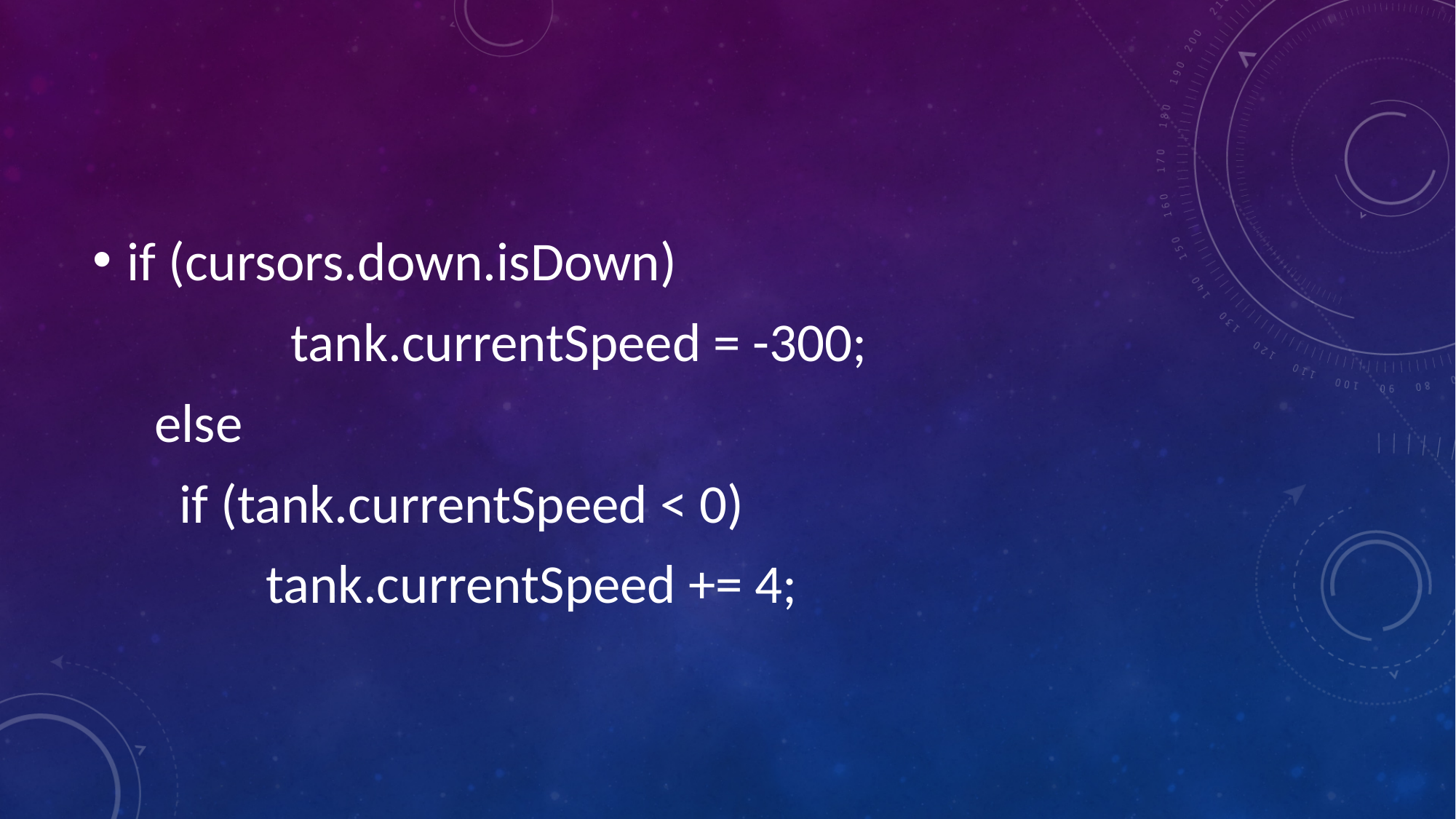

#
if (cursors.down.isDown)
                tank.currentSpeed = -300;
     else
       if (tank.currentSpeed < 0)
              tank.currentSpeed += 4;